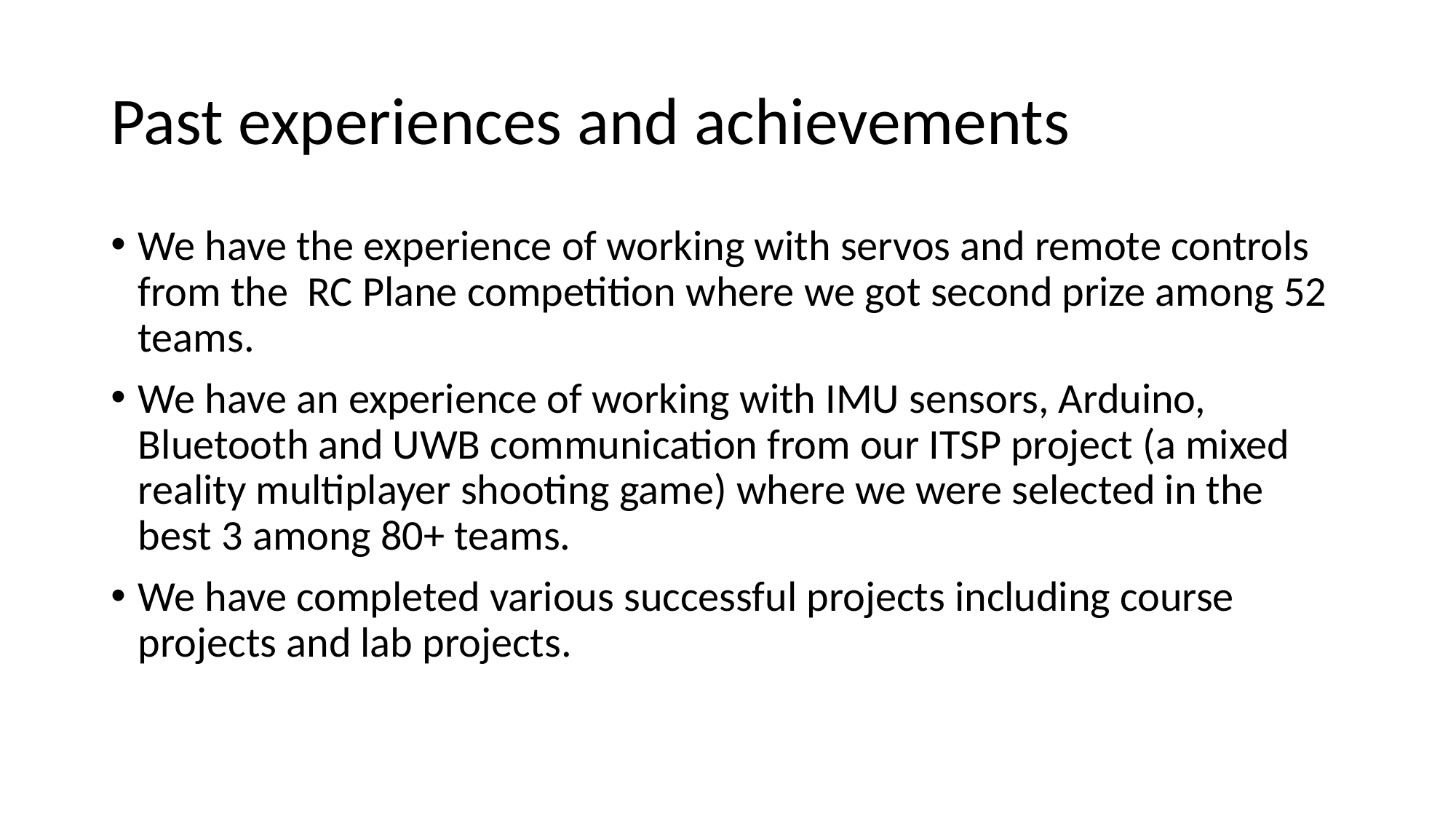

# Past experiences and achievements
We have the experience of working with servos and remote controls from the  RC Plane competition where we got second prize among 52 teams.
We have an experience of working with IMU sensors, Arduino, Bluetooth and UWB communication from our ITSP project (a mixed reality multiplayer shooting game) where we were selected in the best 3 among 80+ teams.
We have completed various successful projects including course projects and lab projects.